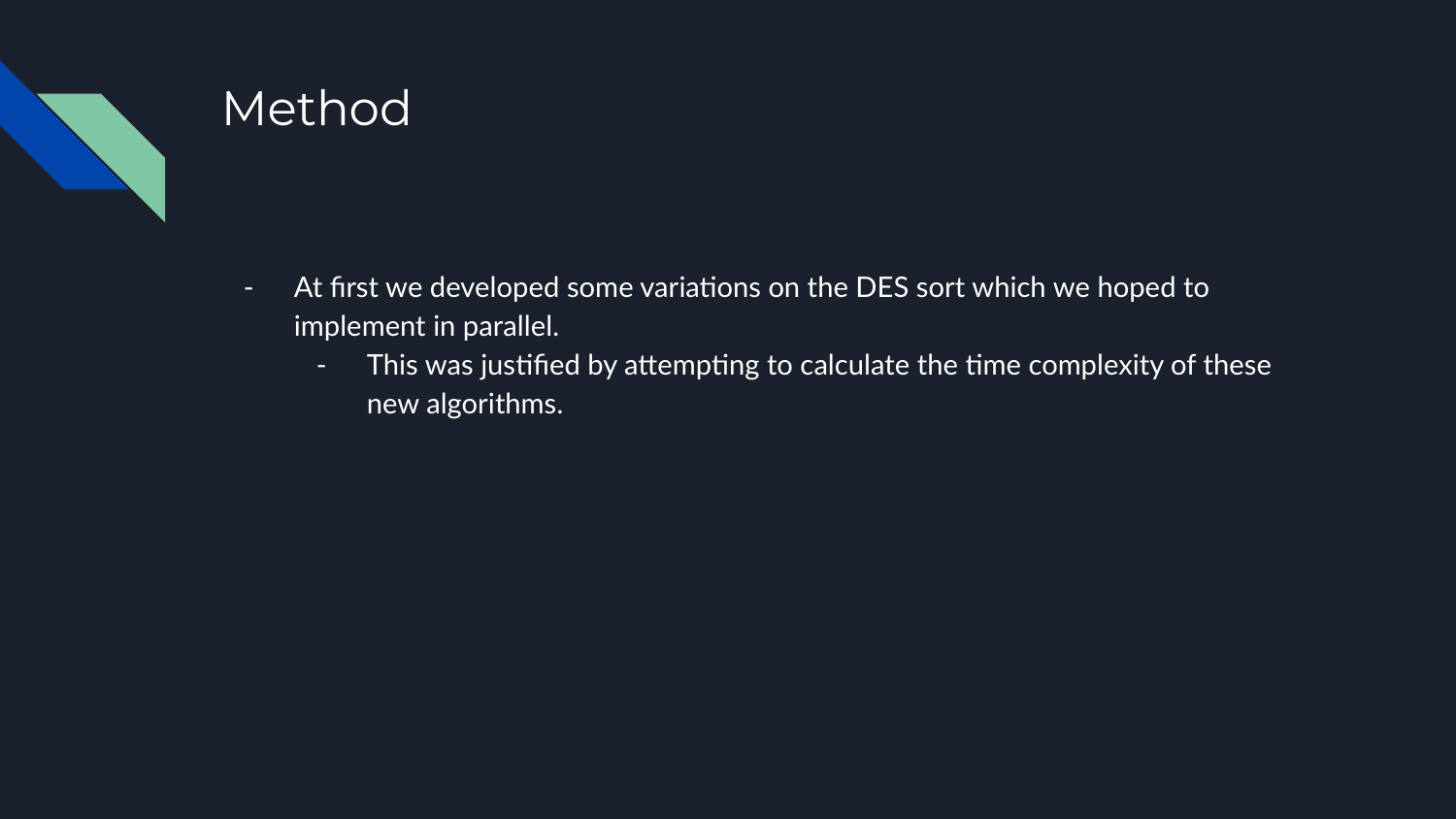

# Method
At first we developed some variations on the DES sort which we hoped to implement in parallel.
This was justified by attempting to calculate the time complexity of these new algorithms.